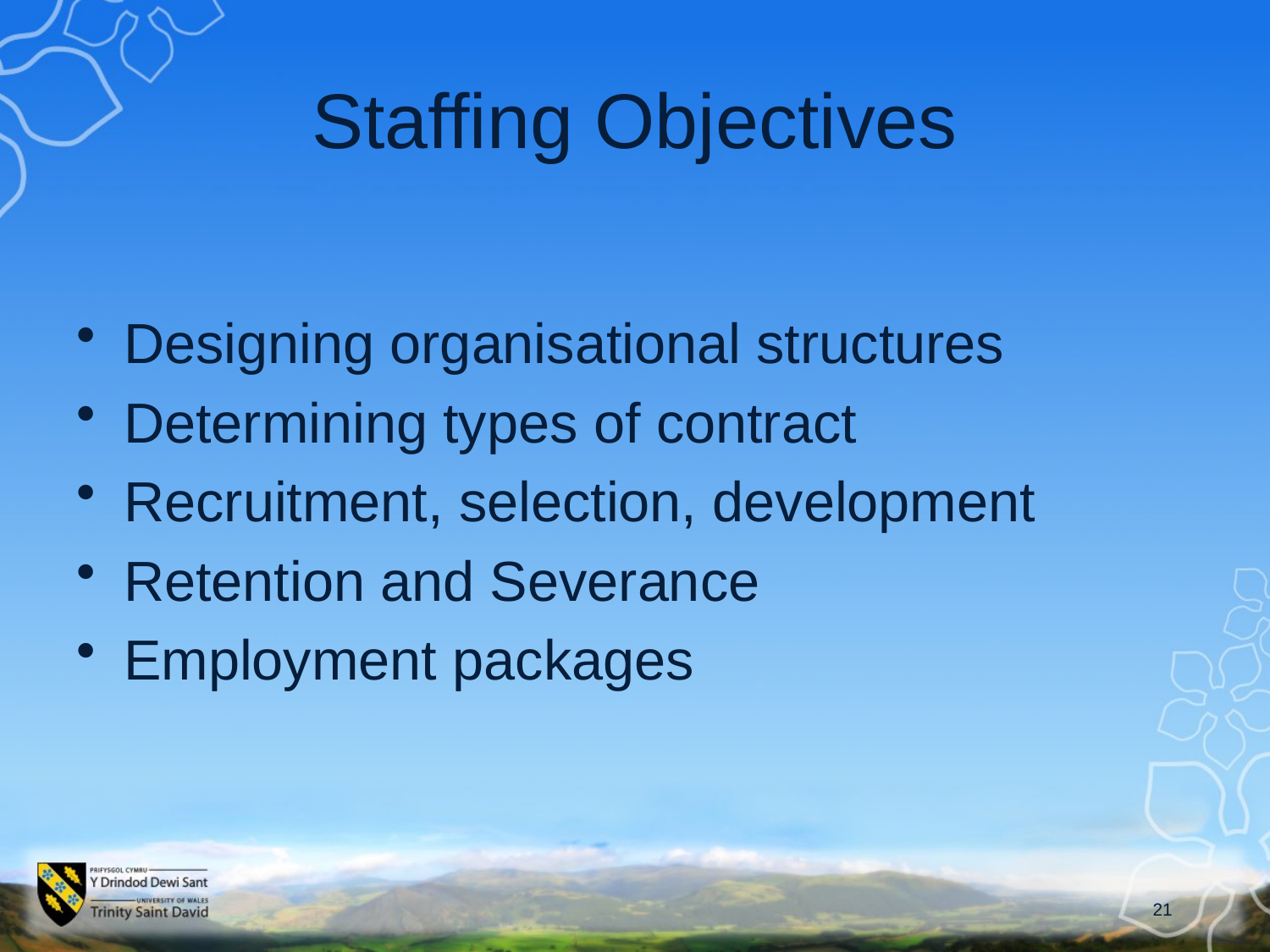

# Staffing Objectives

Designing organisational structures
Determining types of contract
Recruitment, selection, development
Retention and Severance
Employment packages
21